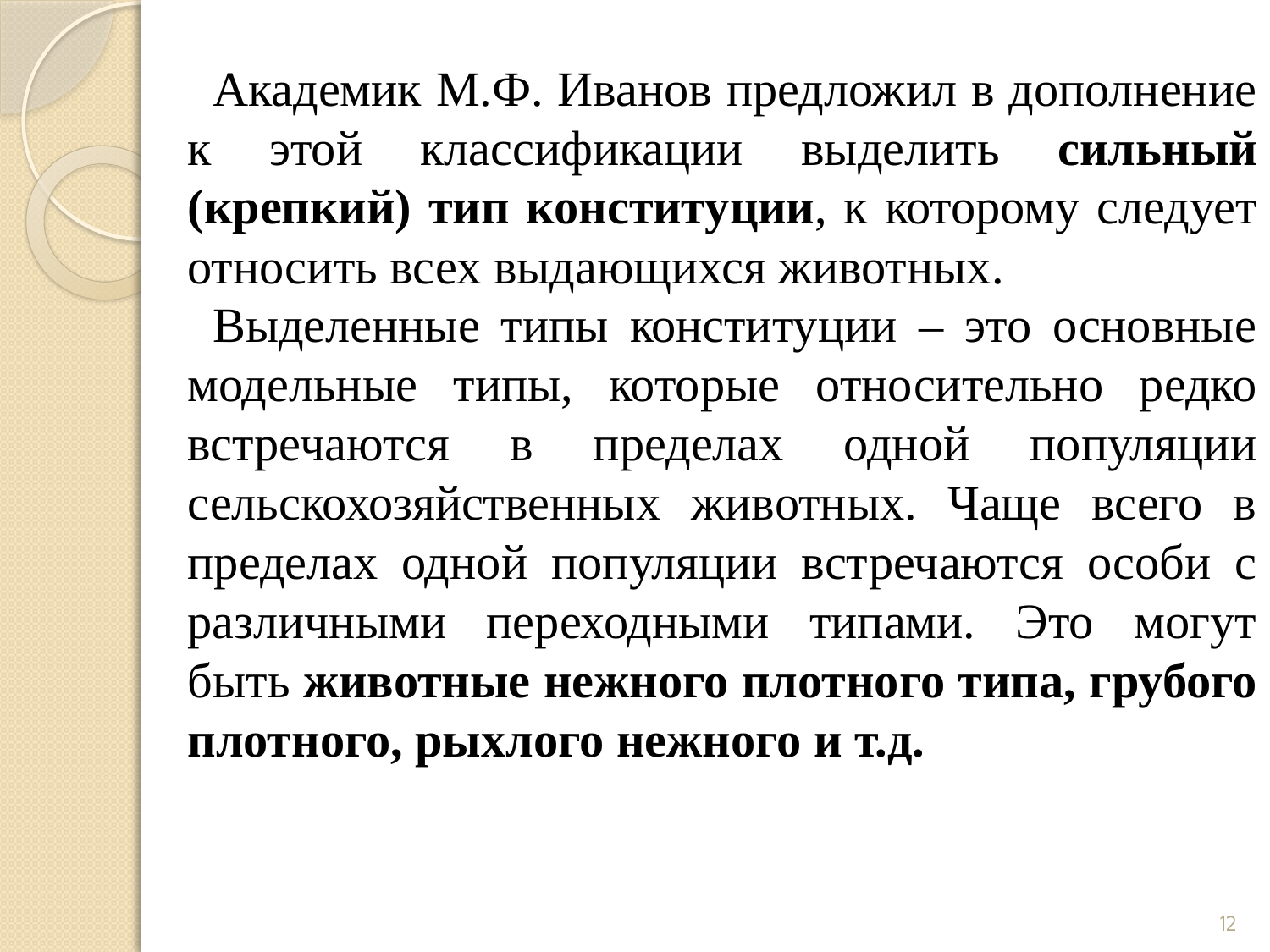

Академик М.Ф. Иванов предложил в дополнение к этой классификации выделить сильный (крепкий) тип конституции, к которому следует относить всех выдающихся животных.
Выделенные типы конституции – это основные модельные типы, которые относительно редко встречаются в пределах одной популяции сельскохозяйственных животных. Чаще всего в пределах одной популяции встречаются особи с различными переходными типами. Это могут быть животные нежного плотного типа, грубого плотного, рыхлого нежного и т.д.
12